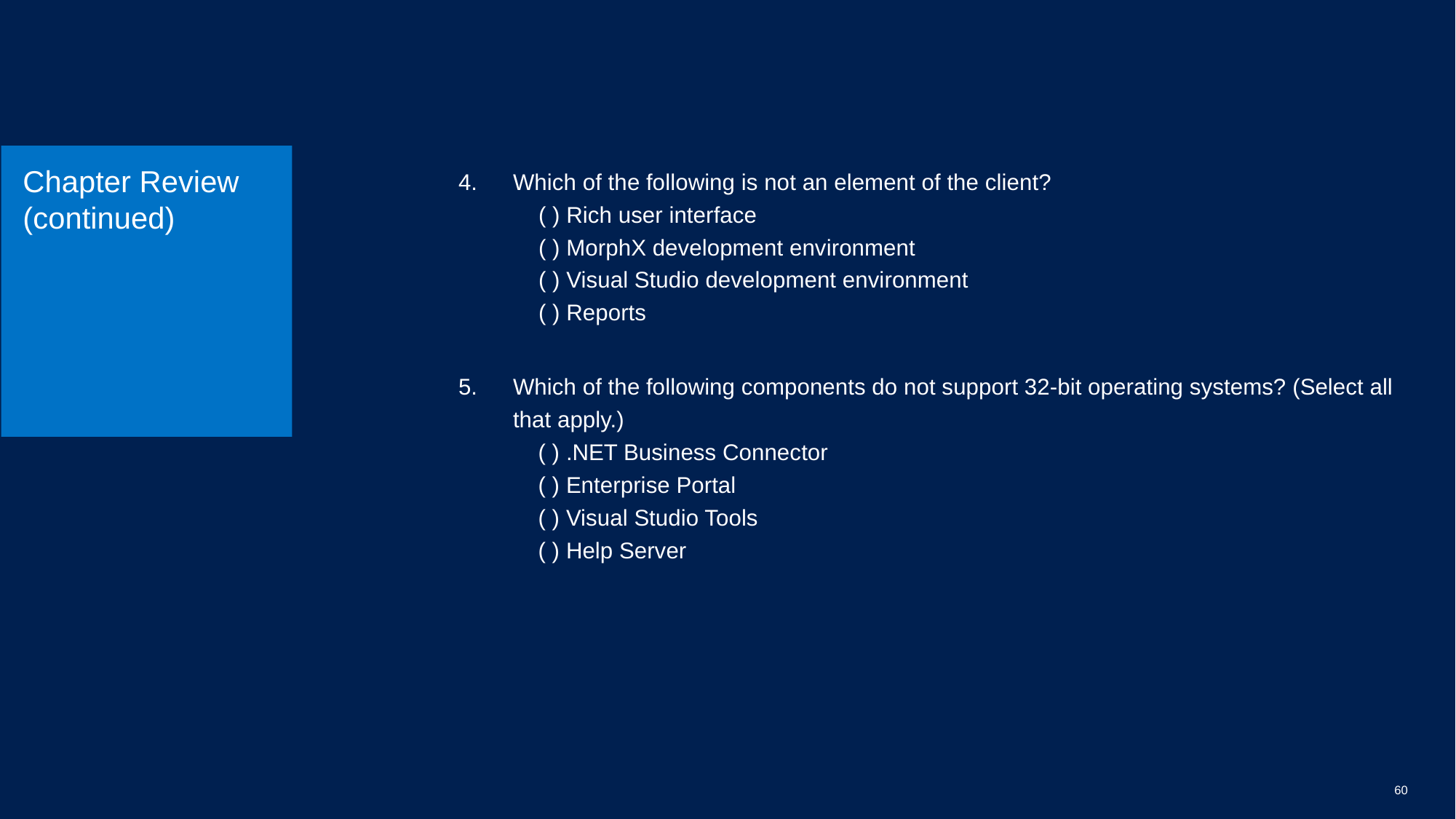

# Chapter Review (continued)
Which of the following is not an element of the client?
( ) Rich user interface
( ) MorphX development environment
( ) Visual Studio development environment
( ) Reports

Which of the following components do not support 32-bit operating systems? (Select all that apply.)
( ) .NET Business Connector
( ) Enterprise Portal
( ) Visual Studio Tools
( ) Help Server
60